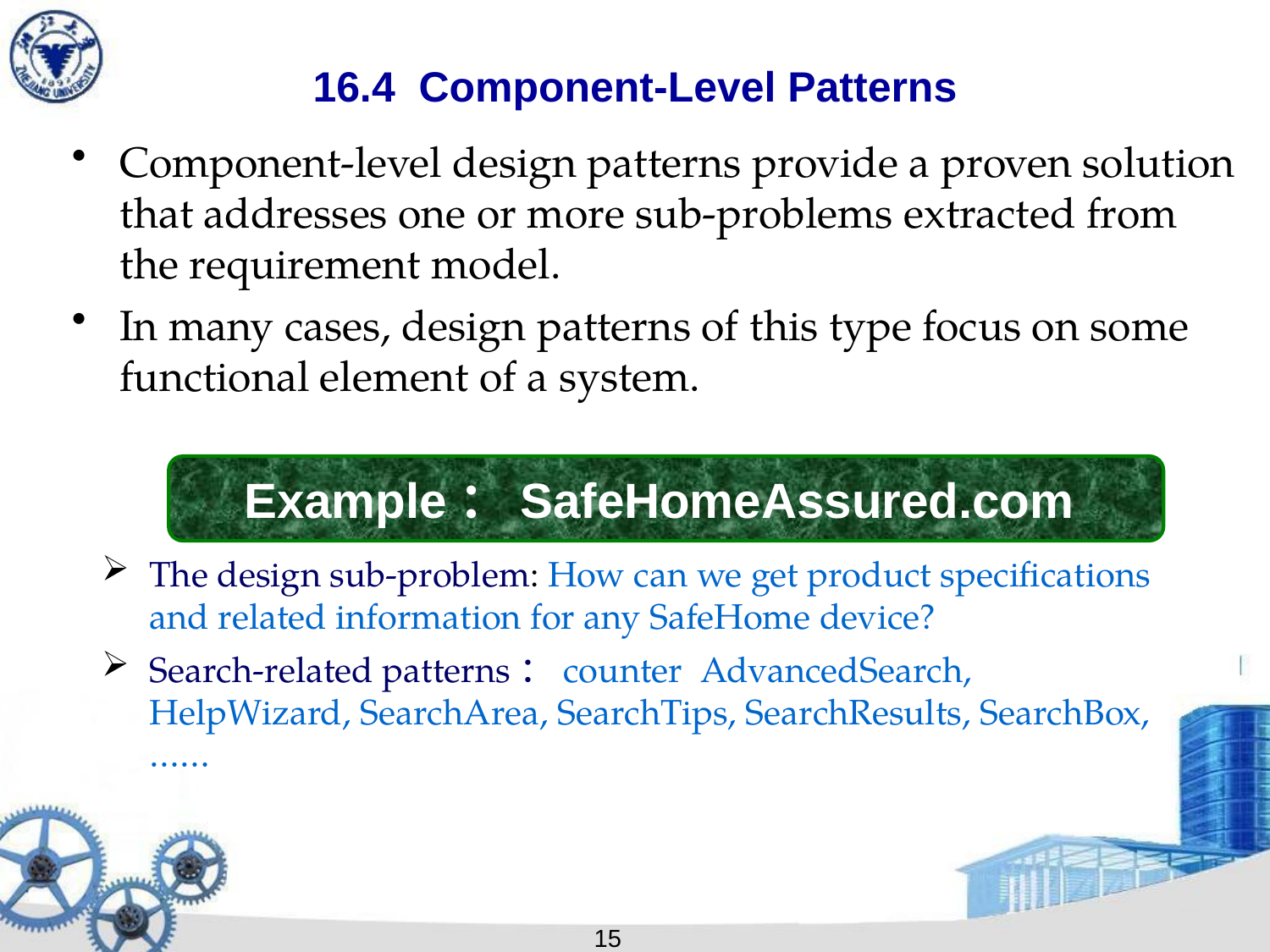

16.4  Component-Level Patterns
Component-level design patterns provide a proven solution that addresses one or more sub-problems extracted from the requirement model.
In many cases, design patterns of this type focus on some functional element of a system.
Example：SafeHomeAssured.com
The design sub-problem: How can we get product specifications and related information for any SafeHome device?
Search-related patterns：counter  AdvancedSearch, HelpWizard, SearchArea, SearchTips, SearchResults, SearchBox, ……
15